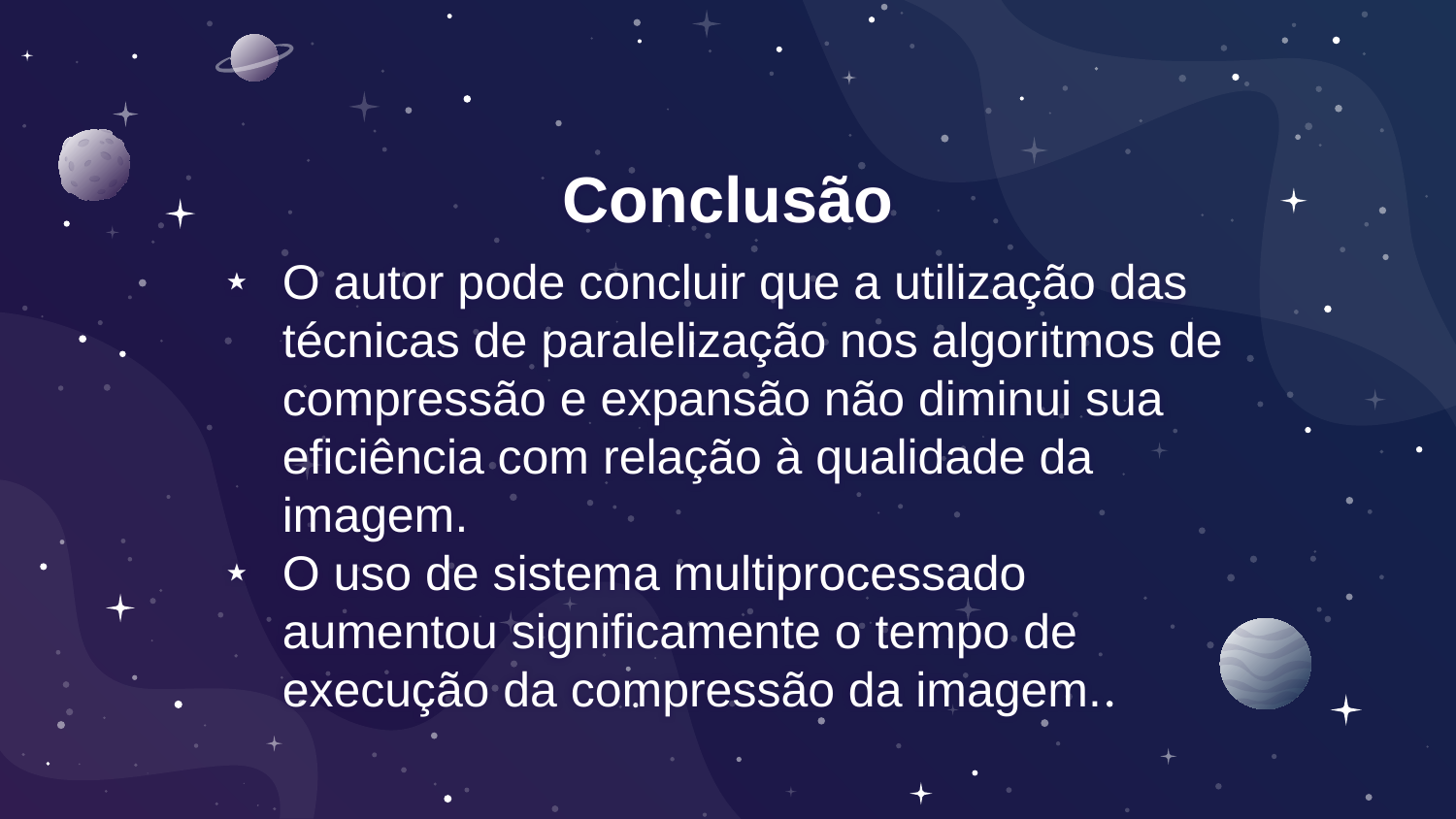

# Conclusão
O autor pode concluir que a utilização das técnicas de paralelização nos algoritmos de compressão e expansão não diminui sua eficiência com relação à qualidade da imagem.
O uso de sistema multiprocessado aumentou significamente o tempo de execução da compressão da imagem.